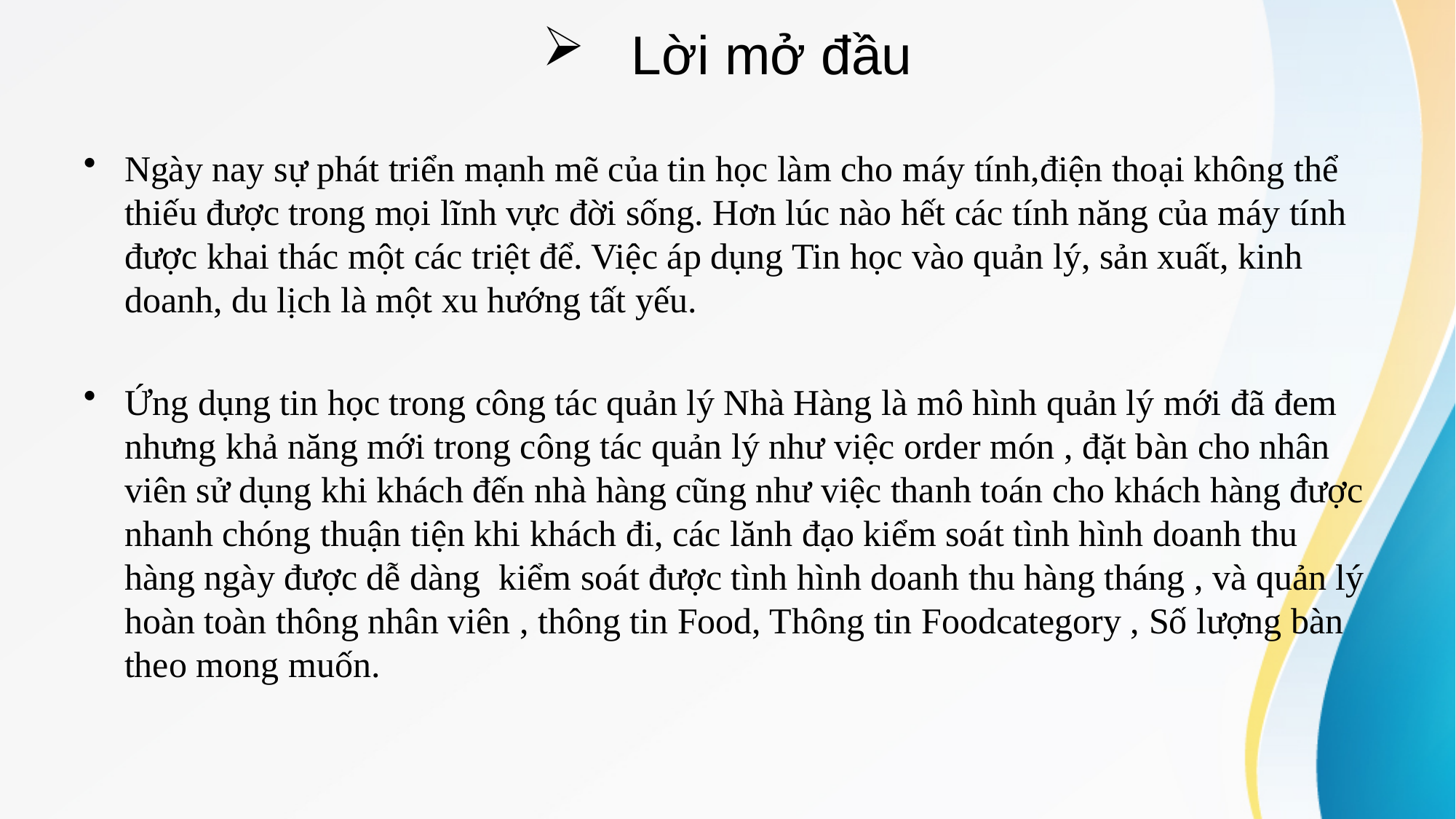

# Lời mở đầu
Ngày nay sự phát triển mạnh mẽ của tin học làm cho máy tính,điện thoại không thể thiếu được trong mọi lĩnh vực đời sống. Hơn lúc nào hết các tính năng của máy tính được khai thác một các triệt để. Việc áp dụng Tin học vào quản lý, sản xuất, kinh doanh, du lịch là một xu hướng tất yếu.

Ứng dụng tin học trong công tác quản lý Nhà Hàng là mô hình quản lý mới đã đem nhưng khả năng mới trong công tác quản lý như việc order món , đặt bàn cho nhân viên sử dụng khi khách đến nhà hàng cũng như việc thanh toán cho khách hàng được nhanh chóng thuận tiện khi khách đi, các lănh đạo kiểm soát tình hình doanh thu hàng ngày được dễ dàng  kiểm soát được tình hình doanh thu hàng tháng , và quản lý hoàn toàn thông nhân viên , thông tin Food, Thông tin Foodcategory , Số lượng bàn theo mong muốn.